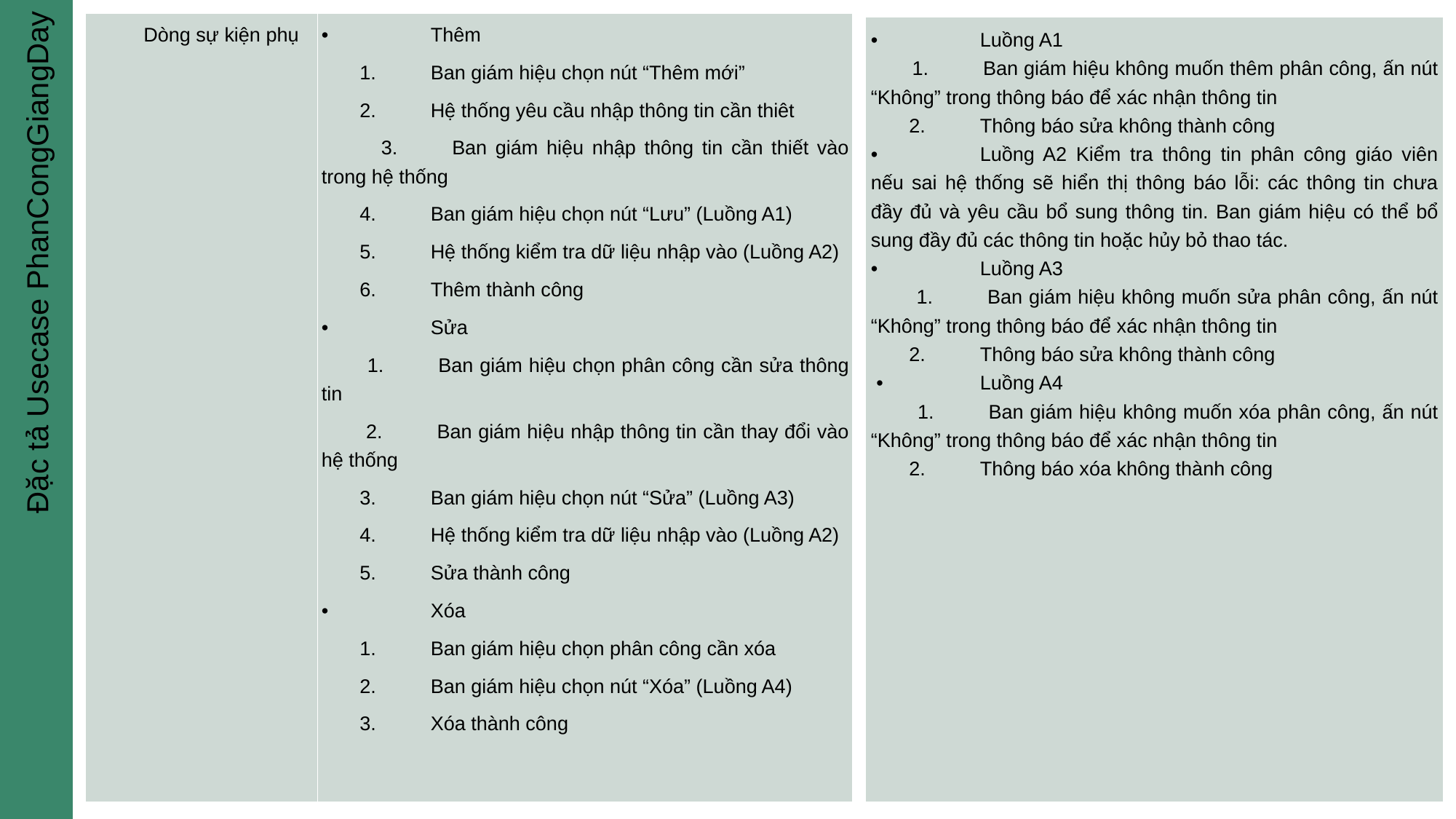

| Dòng sự kiện phụ | • Thêm 1. Ban giám hiệu chọn nút “Thêm mới” 2. Hệ thống yêu cầu nhập thông tin cần thiêt 3. Ban giám hiệu nhập thông tin cần thiết vào trong hệ thống 4. Ban giám hiệu chọn nút “Lưu” (Luồng A1) 5. Hệ thống kiểm tra dữ liệu nhập vào (Luồng A2) 6. Thêm thành công • Sửa 1. Ban giám hiệu chọn phân công cần sửa thông tin 2. Ban giám hiệu nhập thông tin cần thay đổi vào hệ thống 3. Ban giám hiệu chọn nút “Sửa” (Luồng A3) 4. Hệ thống kiểm tra dữ liệu nhập vào (Luồng A2) 5. Sửa thành công • Xóa 1. Ban giám hiệu chọn phân công cần xóa 2. Ban giám hiệu chọn nút “Xóa” (Luồng A4) 3. Xóa thành công |
| --- | --- |
| • Luồng A1 1. Ban giám hiệu không muốn thêm phân công, ấn nút “Không” trong thông báo để xác nhận thông tin 2. Thông báo sửa không thành công • Luồng A2 Kiểm tra thông tin phân công giáo viên nếu sai hệ thống sẽ hiển thị thông báo lỗi: các thông tin chưa đầy đủ và yêu cầu bổ sung thông tin. Ban giám hiệu có thể bổ sung đầy đủ các thông tin hoặc hủy bỏ thao tác. • Luồng A3 1. Ban giám hiệu không muốn sửa phân công, ấn nút “Không” trong thông báo để xác nhận thông tin 2. Thông báo sửa không thành công • Luồng A4 1. Ban giám hiệu không muốn xóa phân công, ấn nút “Không” trong thông báo để xác nhận thông tin 2. Thông báo xóa không thành công |
| --- |
Đặc tả Usecase PhanCongGiangDay